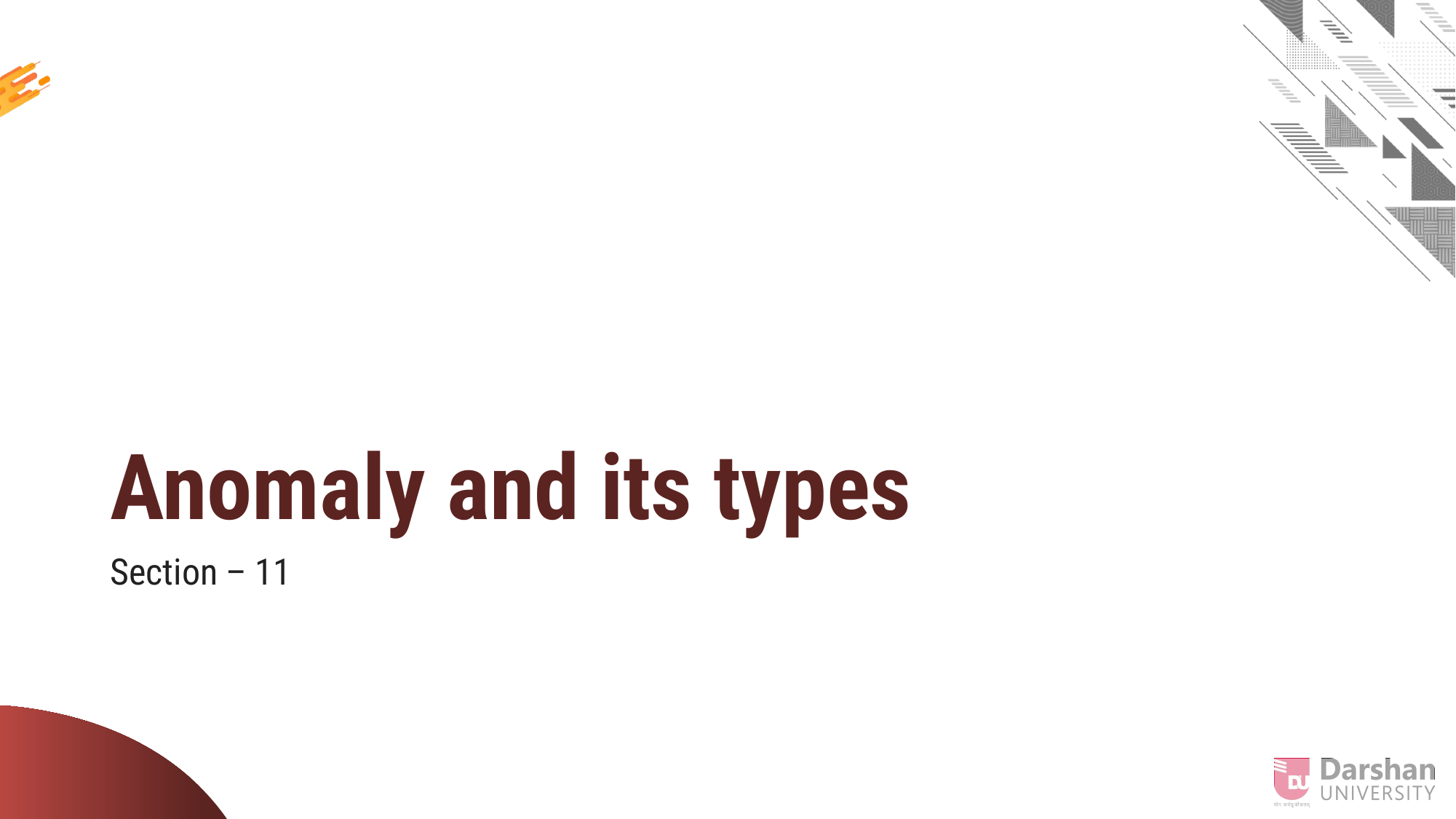

# Anomaly and its types
Section – 11